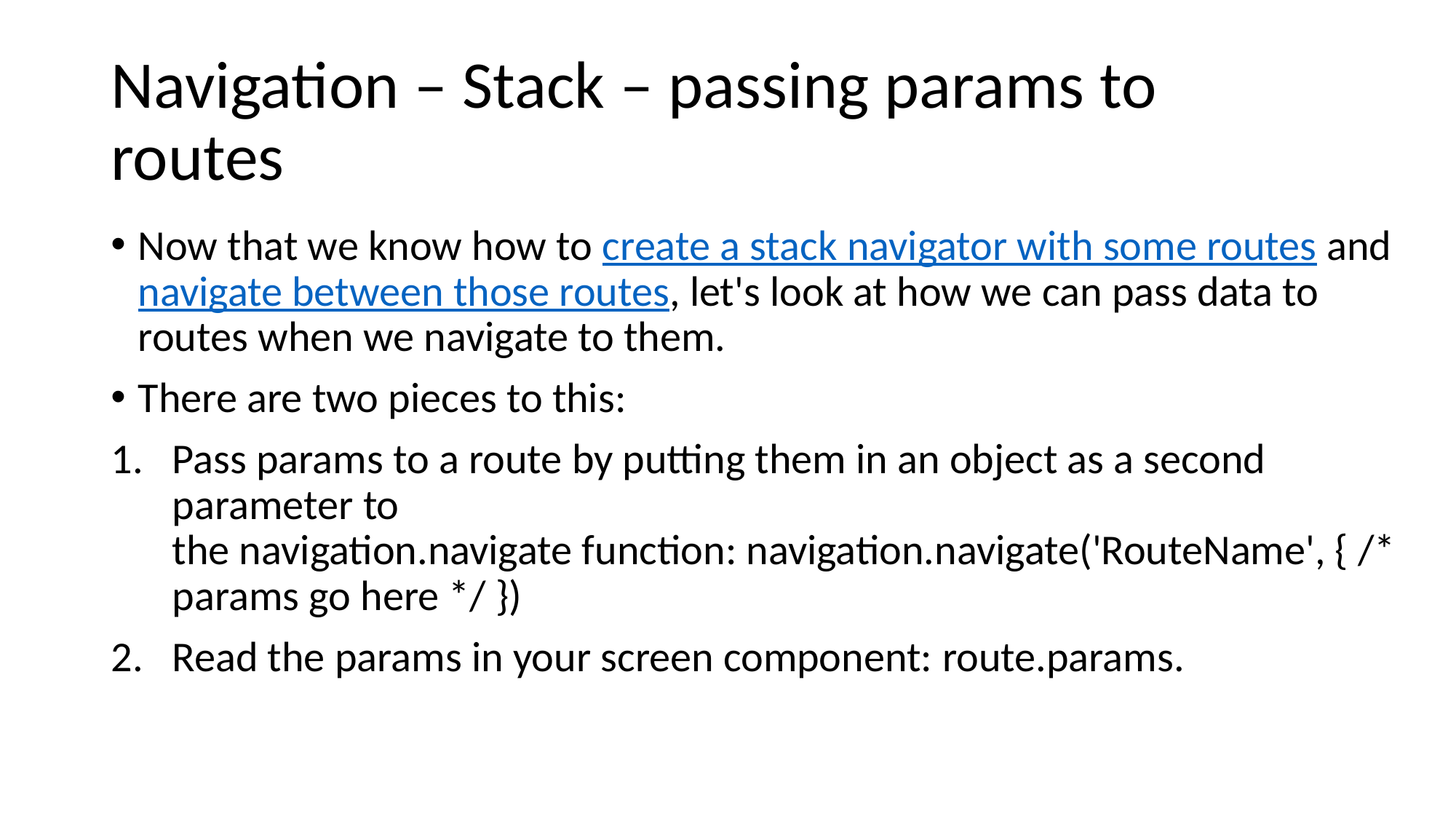

# Navigation – Stack – passing params to routes
Now that we know how to create a stack navigator with some routes and navigate between those routes, let's look at how we can pass data to routes when we navigate to them.
There are two pieces to this:
Pass params to a route by putting them in an object as a second parameter to the navigation.navigate function: navigation.navigate('RouteName', { /* params go here */ })
Read the params in your screen component: route.params.